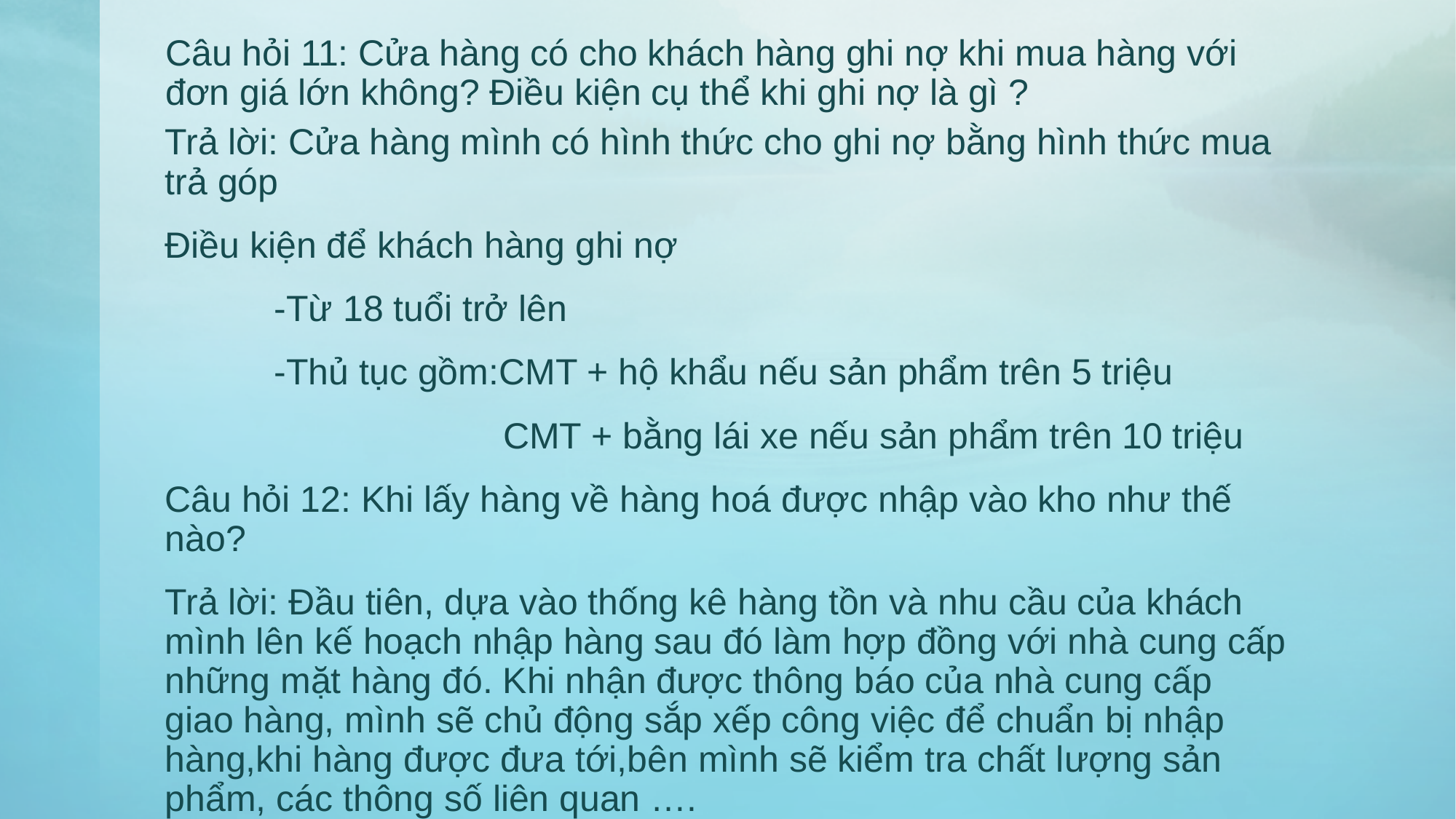

# Câu hỏi 11: Cửa hàng có cho khách hàng ghi nợ khi mua hàng với đơn giá lớn không? Điều kiện cụ thể khi ghi nợ là gì ?
Trả lời: Cửa hàng mình có hình thức cho ghi nợ bằng hình thức mua trả góp
Điều kiện để khách hàng ghi nợ
	-Từ 18 tuổi trở lên
	-Thủ tục gồm:CMT + hộ khẩu nếu sản phẩm trên 5 triệu
			 CMT + bằng lái xe nếu sản phẩm trên 10 triệu
Câu hỏi 12: Khi lấy hàng về hàng hoá được nhập vào kho như thế nào?
Trả lời: Đầu tiên, dựa vào thống kê hàng tồn và nhu cầu của khách mình lên kế hoạch nhập hàng sau đó làm hợp đồng với nhà cung cấp những mặt hàng đó. Khi nhận được thông báo của nhà cung cấp giao hàng, mình sẽ chủ động sắp xếp công việc để chuẩn bị nhập hàng,khi hàng được đưa tới,bên mình sẽ kiểm tra chất lượng sản phẩm, các thông số liên quan ….